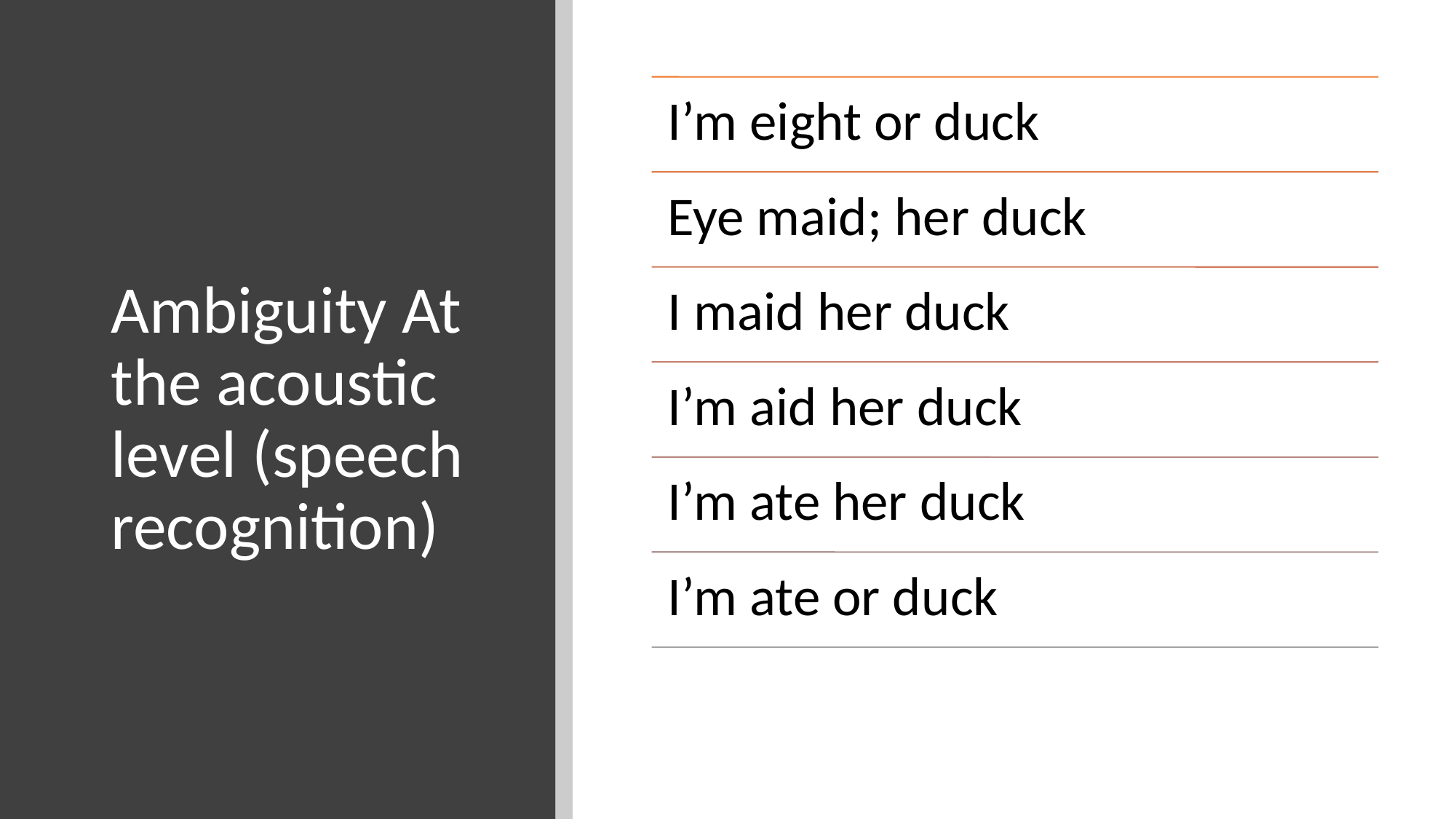

I’m eight or duck
Eye maid; her duck
I maid her duck
I’m aid her duck
I’m ate her duck
I’m ate or duck

# Ambiguity At the acoustic level (speech recognition)